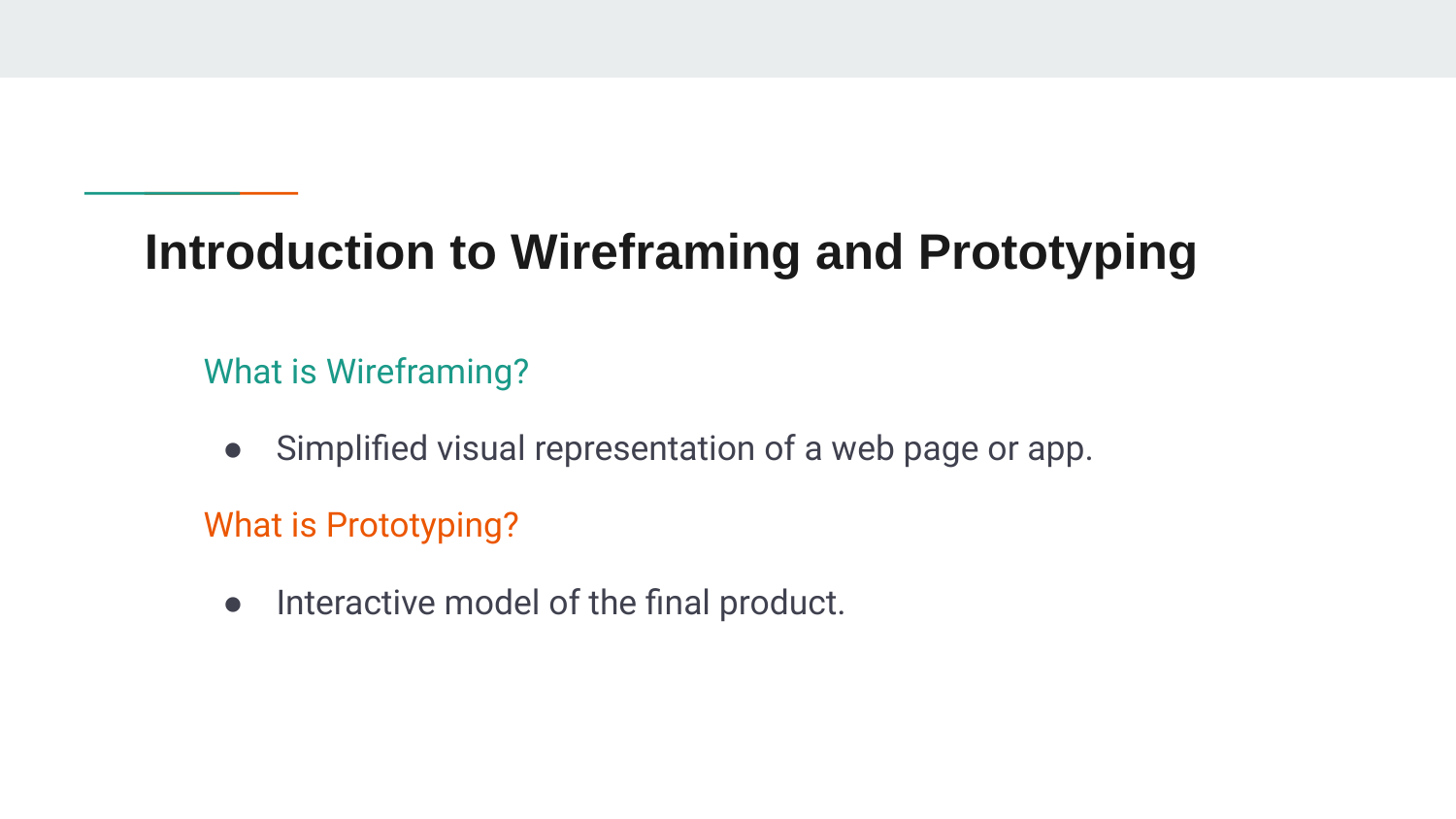

# Introduction to Wireframing and Prototyping
What is Wireframing?
Simplified visual representation of a web page or app.
What is Prototyping?
Interactive model of the final product.